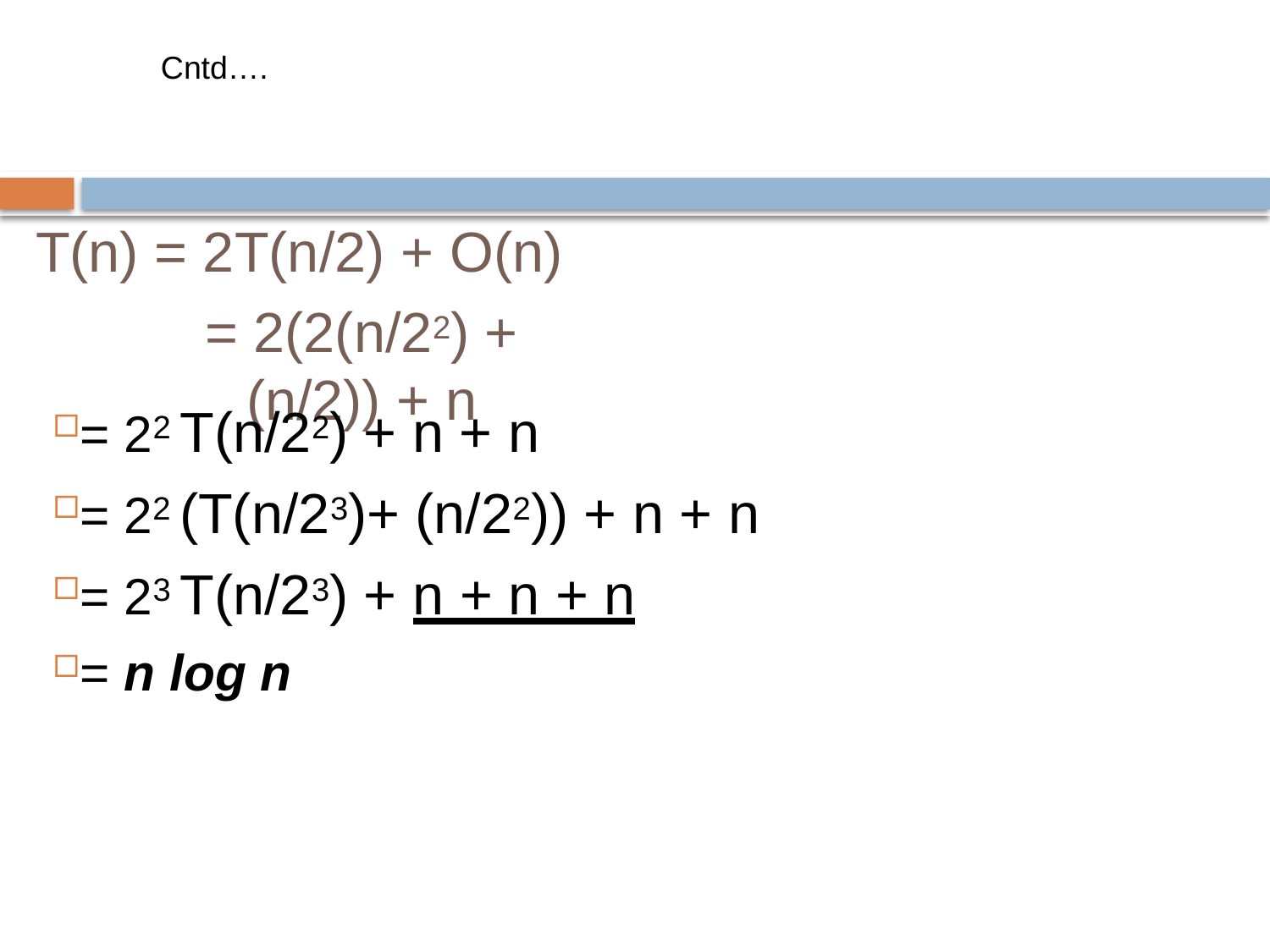

Cntd….
# T(n) = 2T(n/2) + O(n)
= 2(2(n/22) + (n/2)) + n
= 22 T(n/22) + n + n
= 22 (T(n/23)+ (n/22)) + n + n
= 23 T(n/23) + n + n + n
= n log n